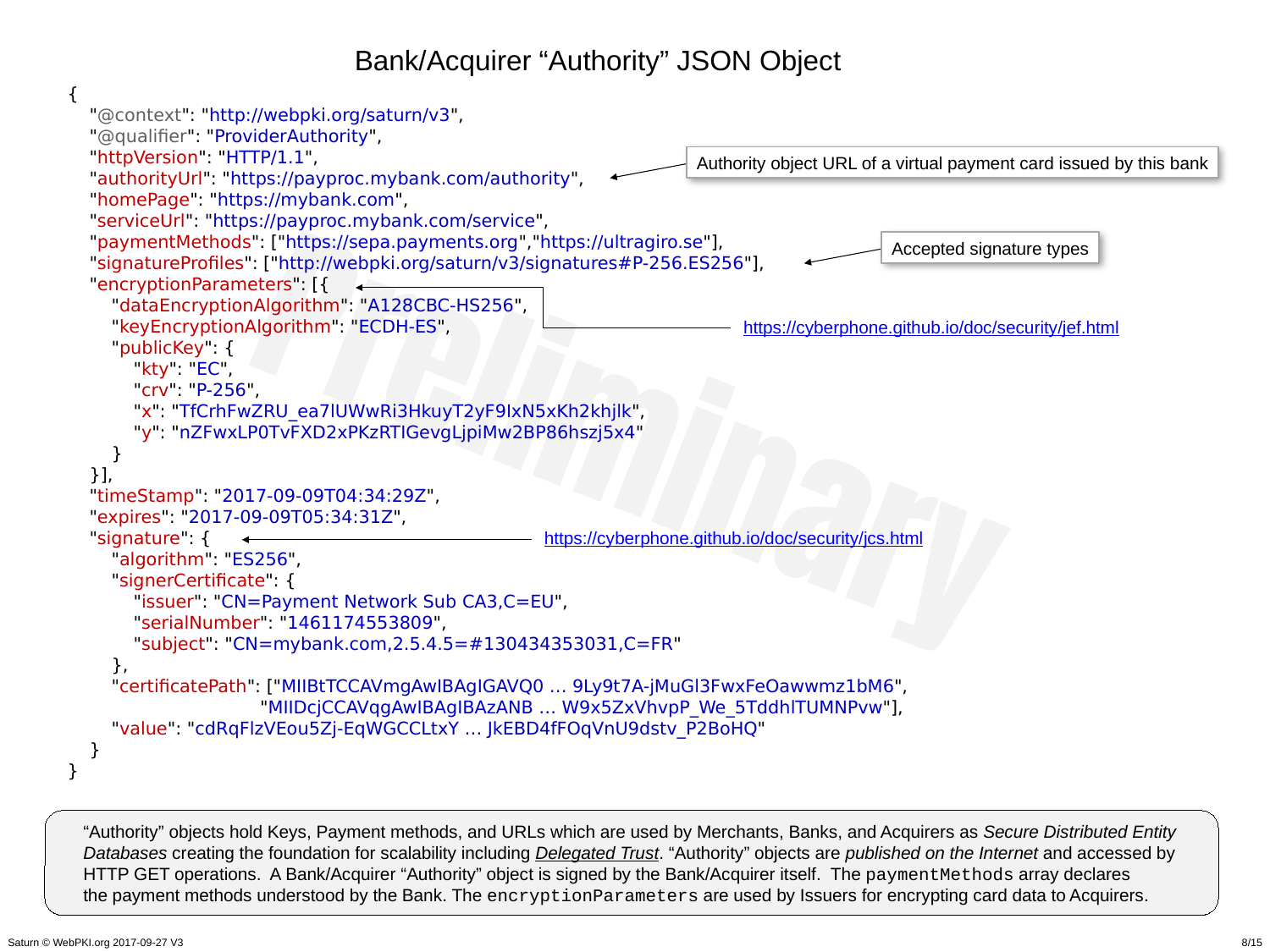

Bank/Acquirer “Authority” JSON Object
{
    "@context": "http://webpki.org/saturn/v3",
    "@qualifier": "ProviderAuthority",
    "httpVersion": "HTTP/1.1",
    "authorityUrl": "https://payproc.mybank.com/authority",
    "homePage": "https://mybank.com",
    "serviceUrl": "https://payproc.mybank.com/service",
    "paymentMethods": ["https://sepa.payments.org","https://ultragiro.se"],
    "signatureProfiles": ["http://webpki.org/saturn/v3/signatures#P-256.ES256"],
    "encryptionParameters": [{
        "dataEncryptionAlgorithm": "A128CBC-HS256",
        "keyEncryptionAlgorithm": "ECDH-ES",
        "publicKey": {
            "kty": "EC",
            "crv": "P-256",
            "x": "TfCrhFwZRU_ea7lUWwRi3HkuyT2yF9IxN5xKh2khjlk",
            "y": "nZFwxLP0TvFXD2xPKzRTIGevgLjpiMw2BP86hszj5x4"
        }
    }],
    "timeStamp": "2017-09-09T04:34:29Z",
    "expires": "2017-09-09T05:34:31Z",
    "signature": {
        "algorithm": "ES256",
        "signerCertificate": {
            "issuer": "CN=Payment Network Sub CA3,C=EU",
            "serialNumber": "1461174553809",
            "subject": "CN=mybank.com,2.5.4.5=#130434353031,C=FR"
        },
        "certificatePath": ["MIIBtTCCAVmgAwIBAgIGAVQ0 … 9Ly9t7A-jMuGl3FwxFeOawwmz1bM6",
                                   "MIIDcjCCAVqgAwIBAgIBAzANB … W9x5ZxVhvpP_We_5TddhlTUMNPvw"],
        "value": "cdRqFlzVEou5Zj-EqWGCCLtxY … JkEBD4fFOqVnU9dstv_P2BoHQ"
    }
}
Authority object URL of a virtual payment card issued by this bank
Accepted signature types
https://cyberphone.github.io/doc/security/jef.html

https://cyberphone.github.io/doc/security/jcs.html

“Authority” objects hold Keys, Payment methods, and URLs which are used by Merchants, Banks, and Acquirers as Secure Distributed Entity Databases creating the foundation for scalability including Delegated Trust. “Authority” objects are published on the Internet and accessed by
HTTP GET operations.  A Bank/Acquirer “Authority” object is signed by the Bank/Acquirer itself.  The paymentMethods array declares
the payment methods understood by the Bank. The encryptionParameters are used by Issuers for encrypting card data to Acquirers.